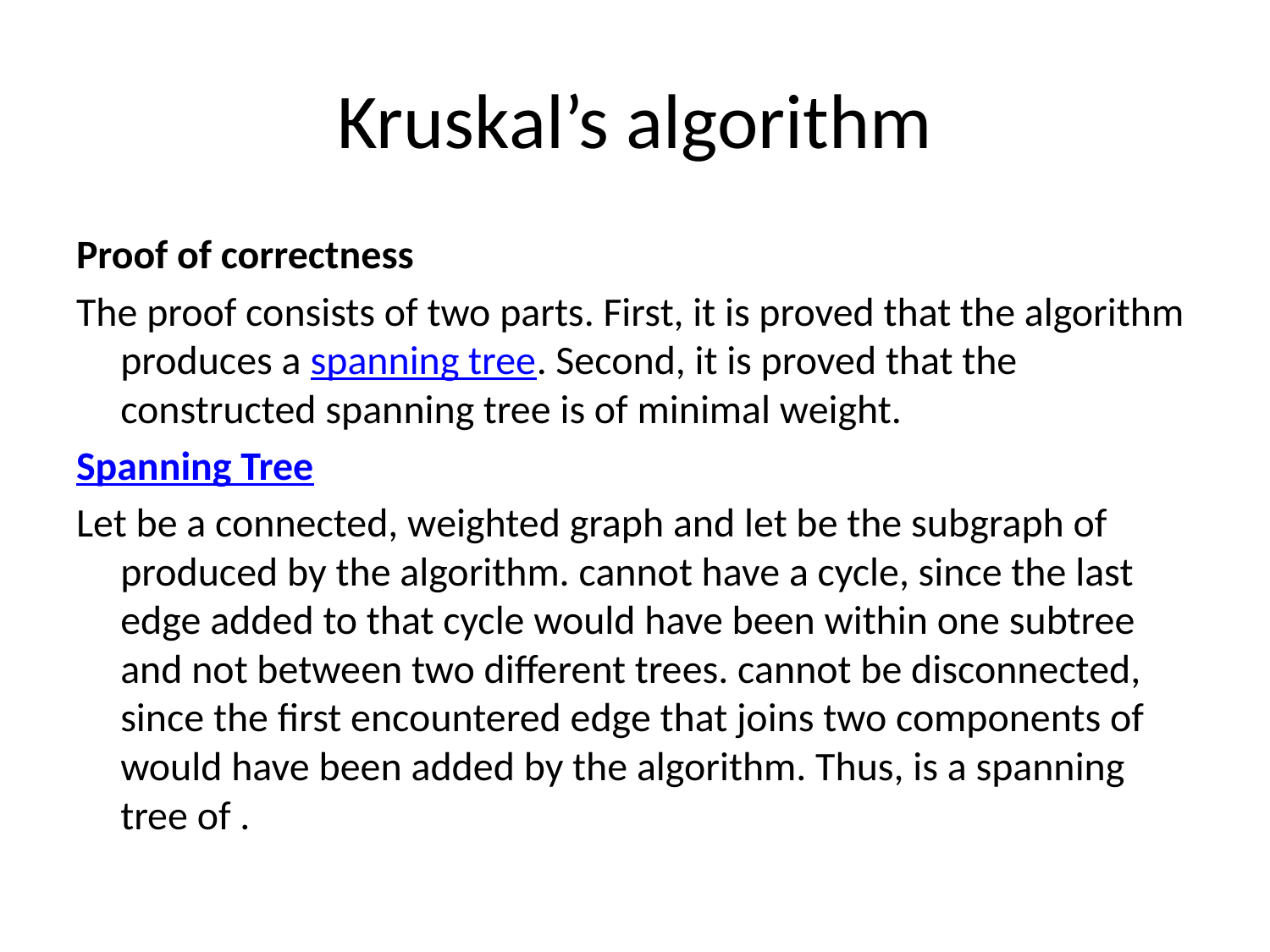

# Kruskal’s algorithm
Proof of correctness
The proof consists of two parts. First, it is proved that the algorithm produces a spanning tree. Second, it is proved that the constructed spanning tree is of minimal weight.
Spanning Tree
Let be a connected, weighted graph and let be the subgraph of produced by the algorithm. cannot have a cycle, since the last edge added to that cycle would have been within one subtree and not between two different trees. cannot be disconnected, since the first encountered edge that joins two components of would have been added by the algorithm. Thus, is a spanning tree of .